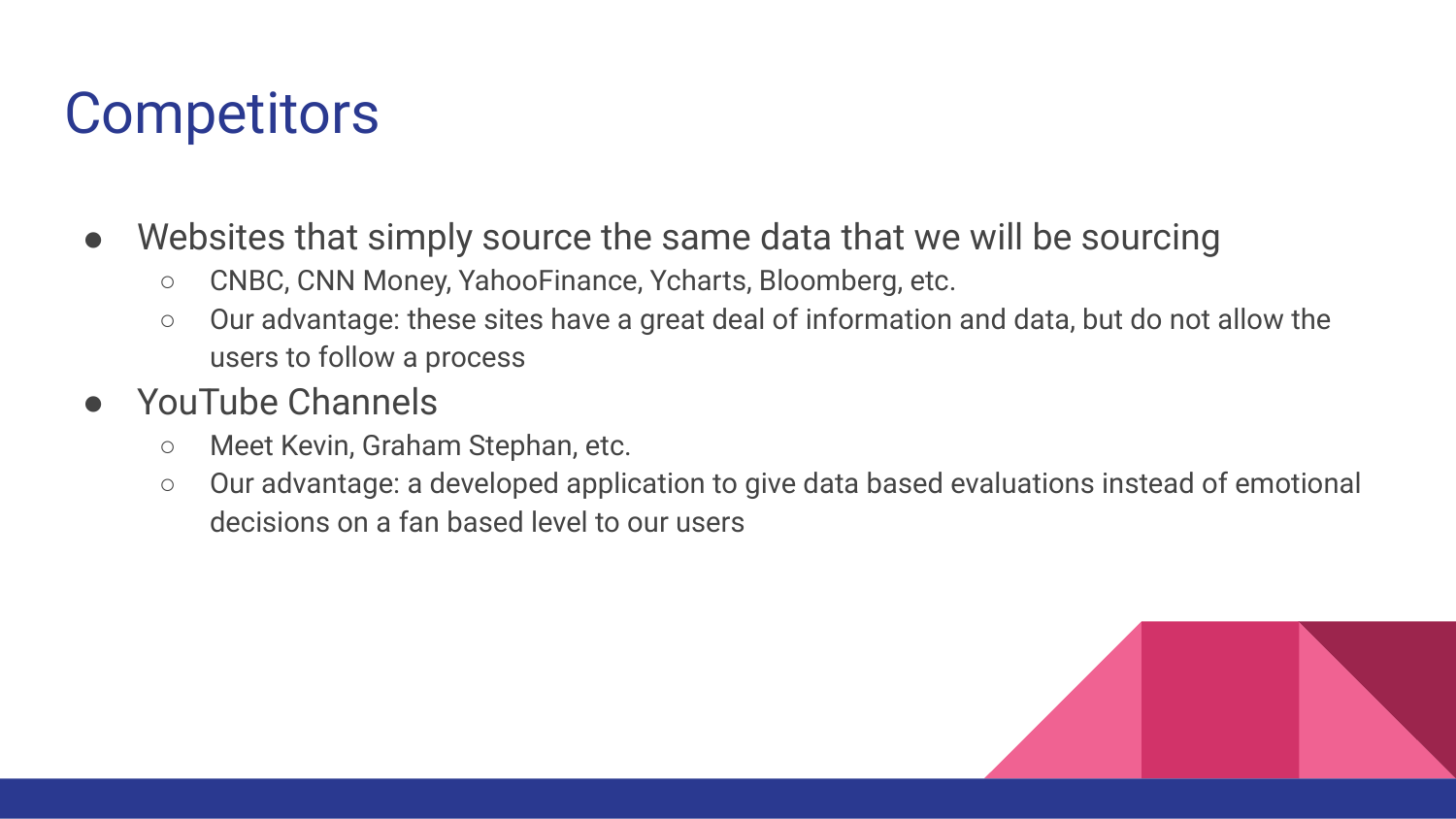

# Competitors
Websites that simply source the same data that we will be sourcing
CNBC, CNN Money, YahooFinance, Ycharts, Bloomberg, etc.
Our advantage: these sites have a great deal of information and data, but do not allow the users to follow a process
YouTube Channels
Meet Kevin, Graham Stephan, etc.
Our advantage: a developed application to give data based evaluations instead of emotional decisions on a fan based level to our users